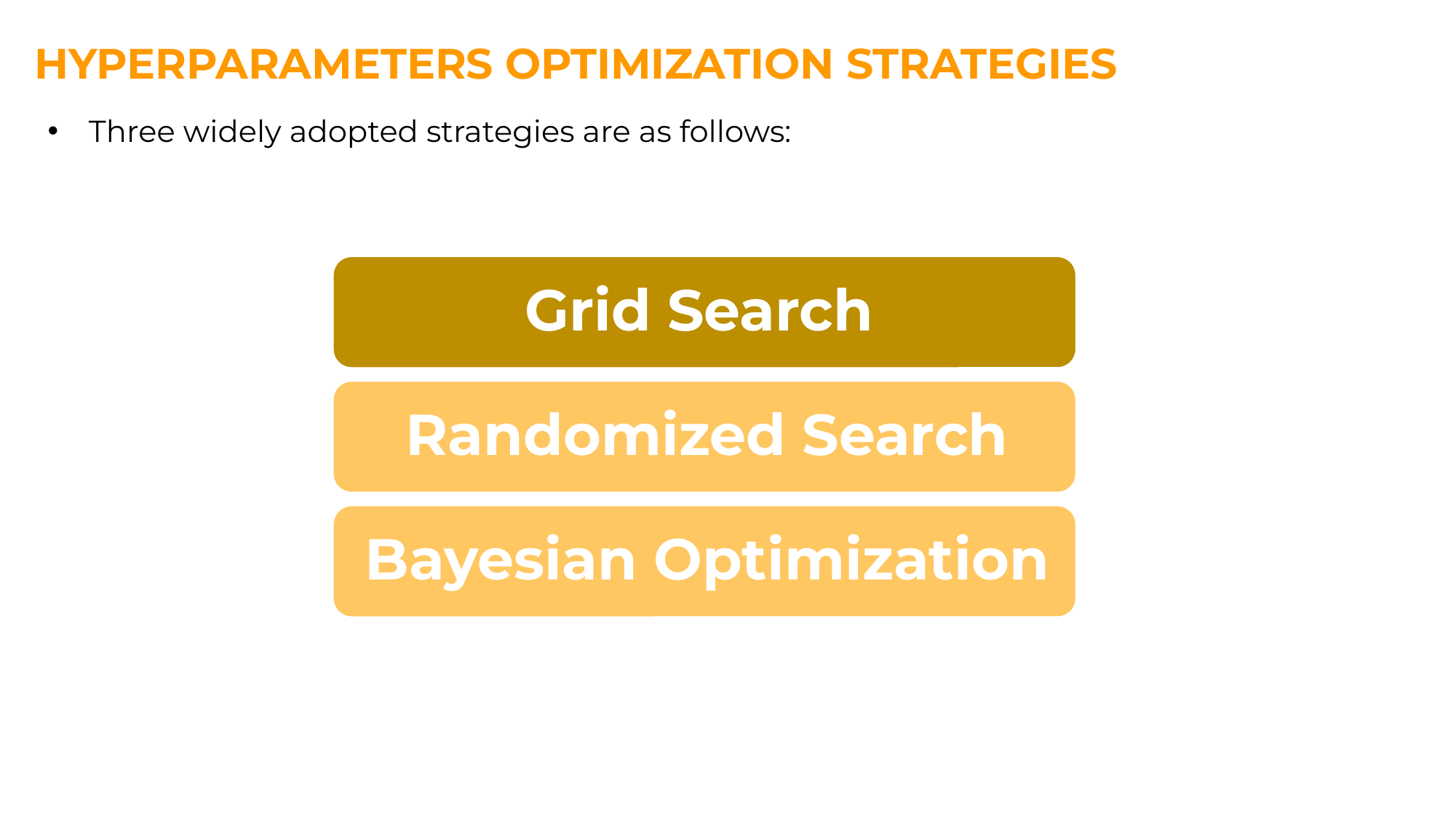

HYPERPARAMETERS OPTIMIZATION STRATEGIES
Three widely adopted strategies are as follows:
Grid Search
Randomized Search
Bayesian Optimization